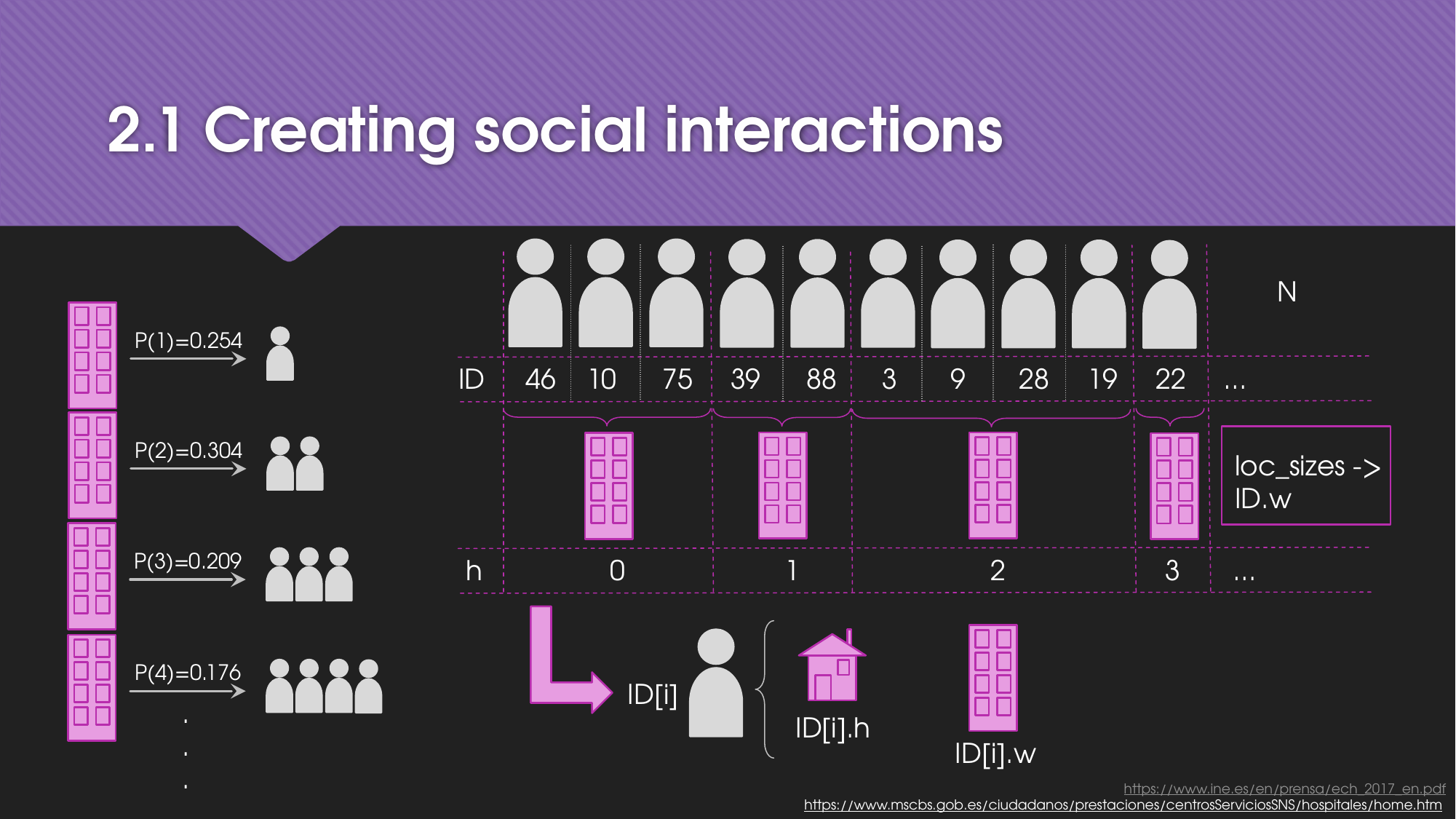

# 2.1 Creating social interactions

N

P(1)=0.254

ID
46    10      75     39      88      3       9       28     19     22     …

P(2)=0.304

loc_sizes -> ID.w

P(3)=0.209

 h
           0                     1                         2                     3       …

P(4)=0.176

ID[i]
.
.
.
ID[i].h
ID[i].w
https://www.ine.es/en/prensa/ech_2017_en.pdf
https://www.mscbs.gob.es/ciudadanos/prestaciones/centrosServiciosSNS/hospitales/home.htm